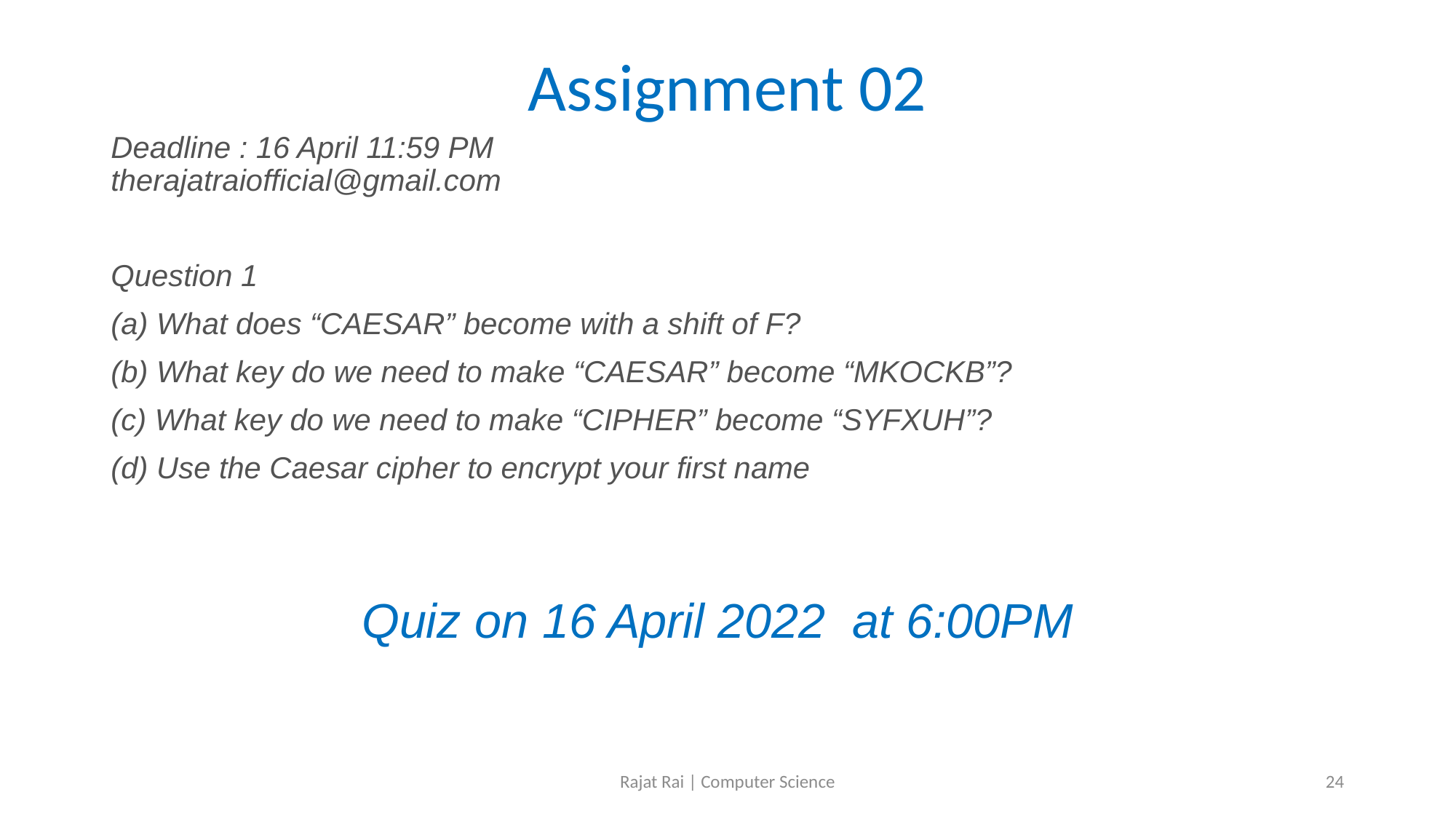

# Assignment 02
Deadline : 16 April 11:59 PM                                                                        therajatraiofficial@gmail.com

Question 1
(a) What does “CAESAR” become with a shift of F?
(b) What key do we need to make “CAESAR” become “MKOCKB”?
(c) What key do we need to make “CIPHER” become “SYFXUH”?
(d) Use the Caesar cipher to encrypt your first name

Quiz on 16 April 2022  at 6:00PM

Rajat Rai | Computer Science
24